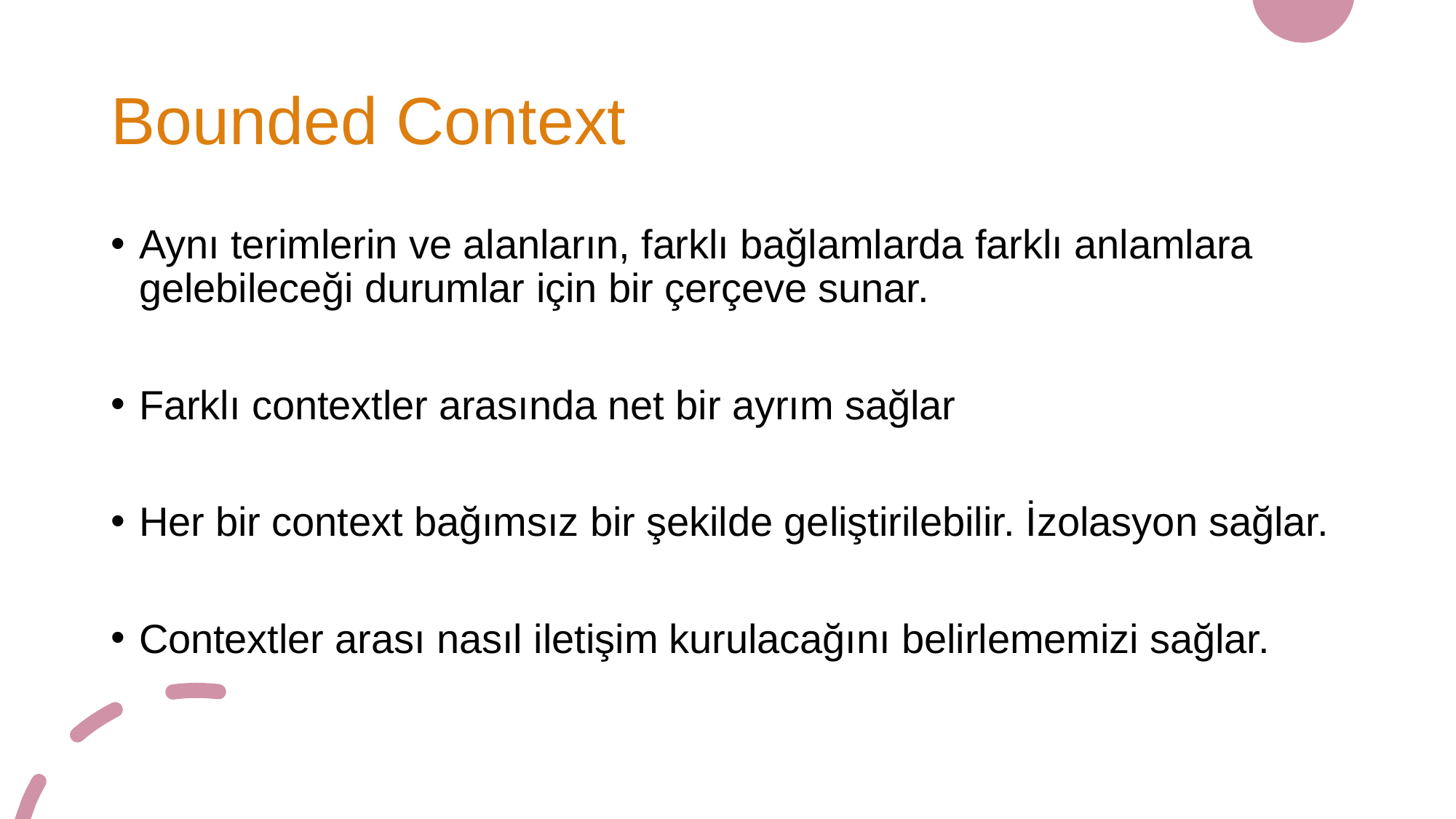

# Bounded Context
Aynı terimlerin ve alanların, farklı bağlamlarda farklı anlamlara gelebileceği durumlar için bir çerçeve sunar.

Farklı contextler arasında net bir ayrım sağlar

Her bir context bağımsız bir şekilde geliştirilebilir. İzolasyon sağlar.

Contextler arası nasıl iletişim kurulacağını belirlememizi sağlar.